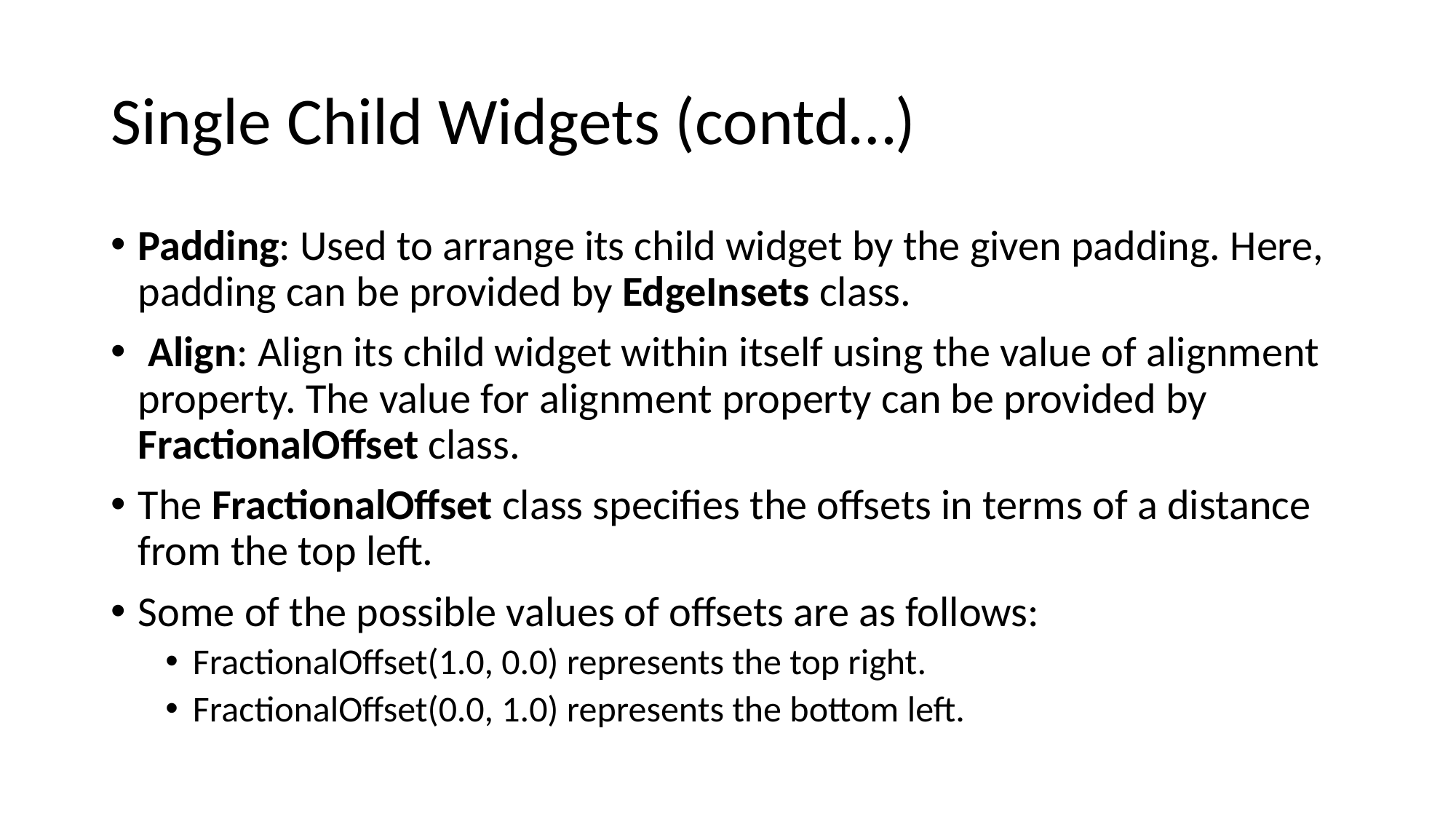

# Single Child Widgets (contd…)
Padding: Used to arrange its child widget by the given padding. Here, padding can be provided by EdgeInsets class.
 Align: Align its child widget within itself using the value of alignment property. The value for alignment property can be provided by FractionalOffset class.
The FractionalOffset class specifies the offsets in terms of a distance from the top left.
Some of the possible values of offsets are as follows:
FractionalOffset(1.0, 0.0) represents the top right.
FractionalOffset(0.0, 1.0) represents the bottom left.